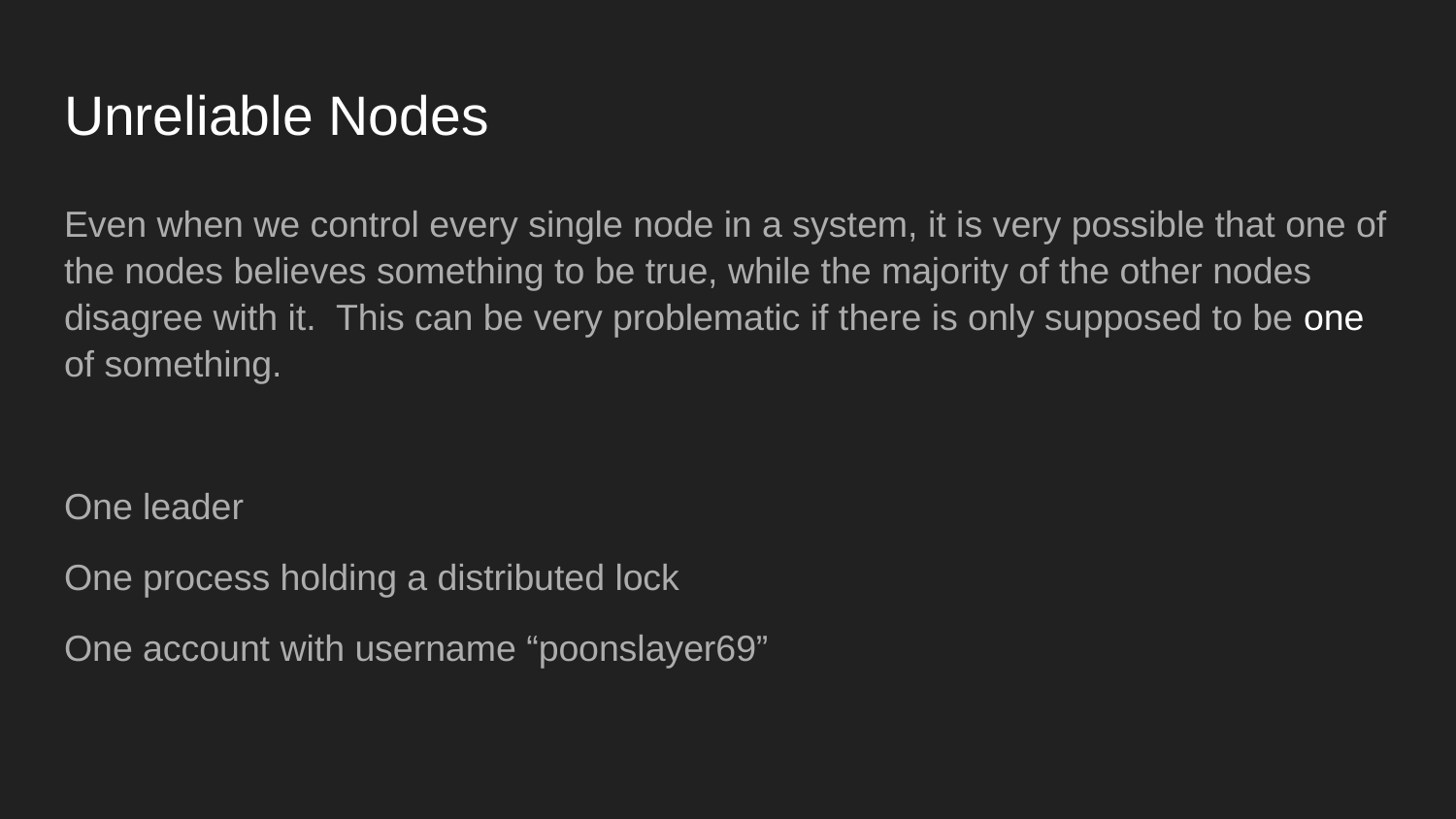

# Unreliable Nodes
Even when we control every single node in a system, it is very possible that one of the nodes believes something to be true, while the majority of the other nodes disagree with it.  This can be very problematic if there is only supposed to be one of something.

One leader
One process holding a distributed lock
One account with username “poonslayer69”